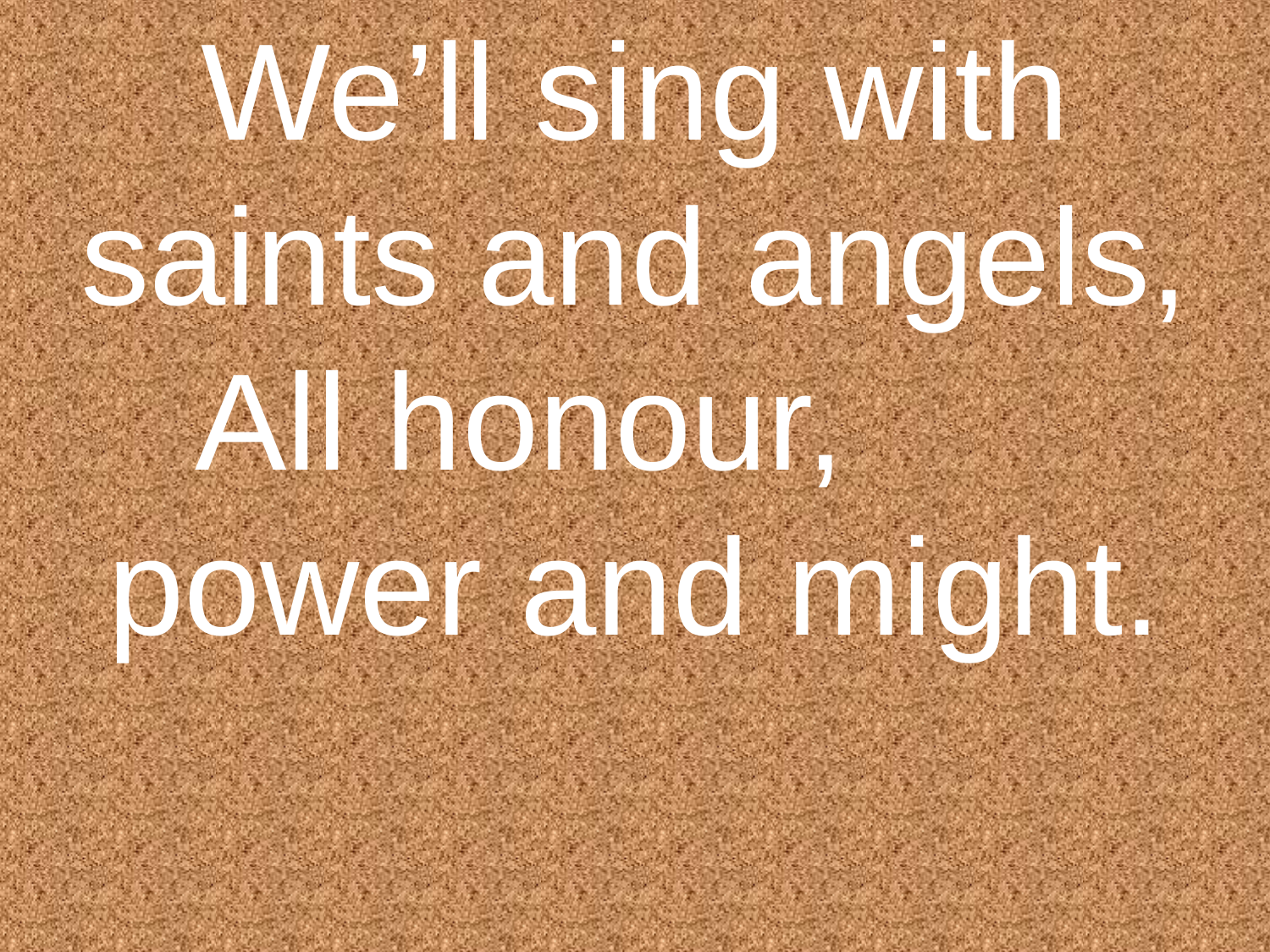

We’ll sing with saints and angels,
All honour,       power and might.